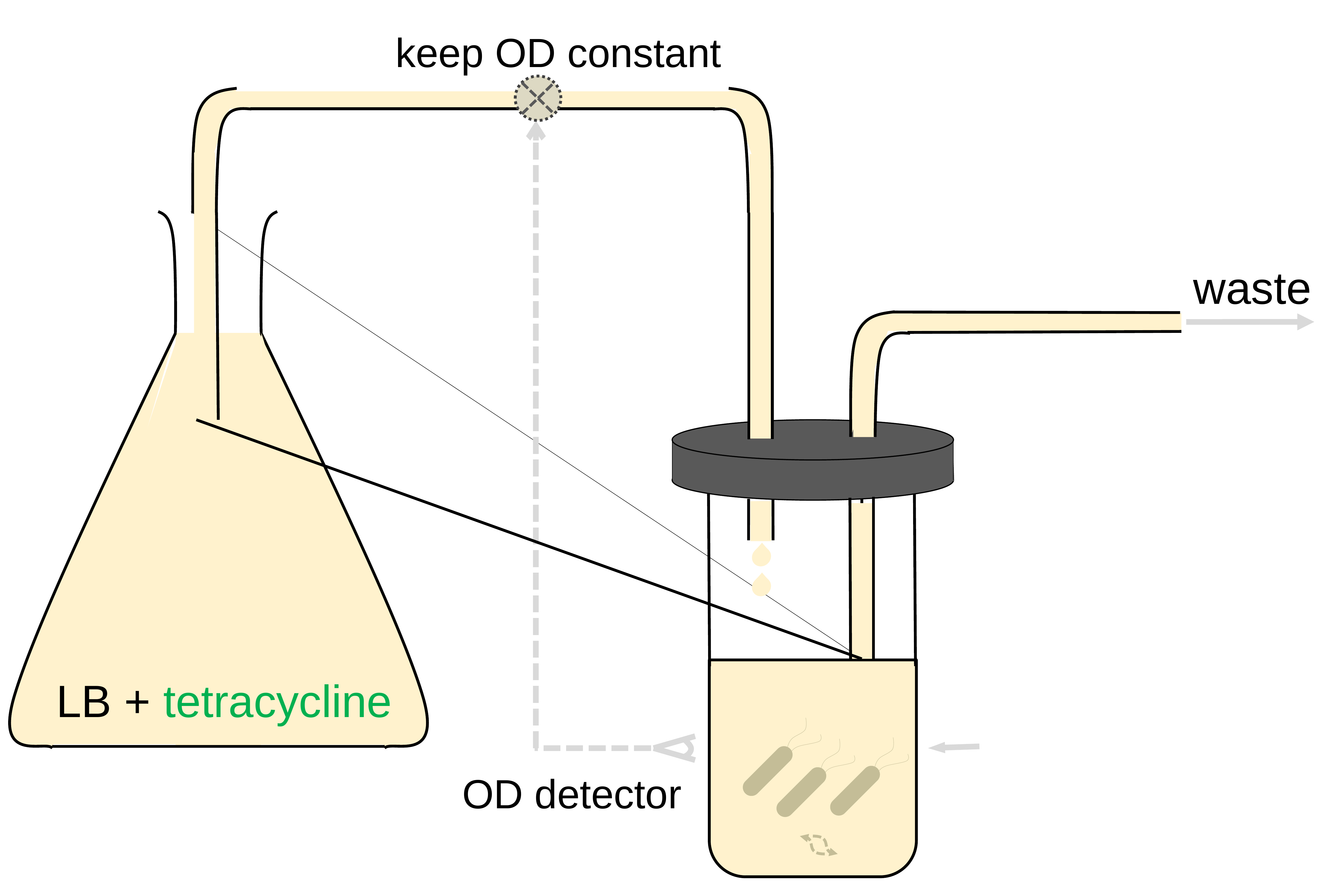

keep OD constant

waste

LB + tetracycline

OD detector